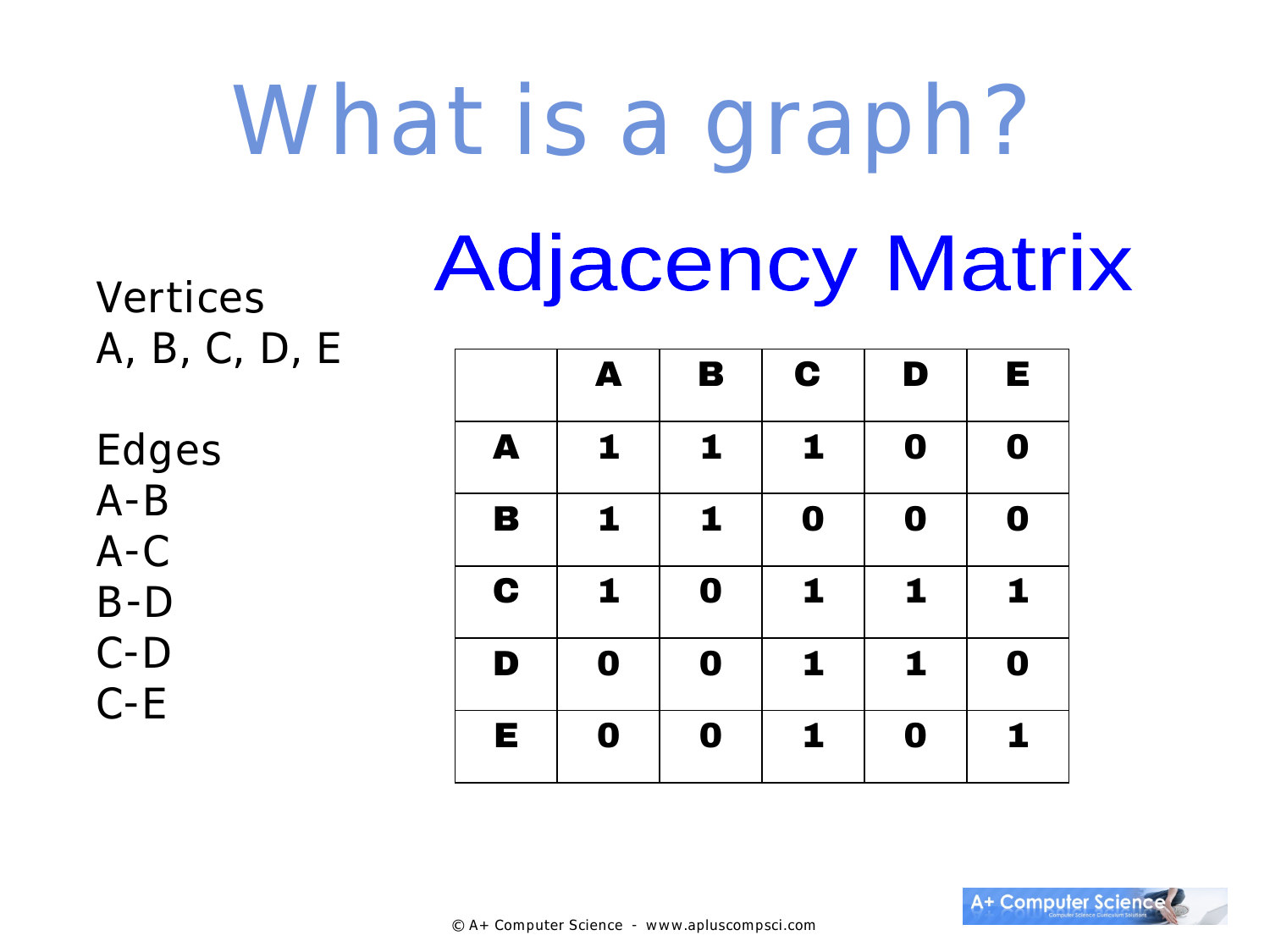

What is a graph?
Adjacency Matrix
Vertices
A, B, C, D, E

Edges
A-B
A-C
B-D
C-D
C-E
|  | A | B | C | D | E |
| --- | --- | --- | --- | --- | --- |
| A | 1 | 1 | 1 | 0 | 0 |
| B | 1 | 1 | 0 | 0 | 0 |
| C | 1 | 0 | 1 | 1 | 1 |
| D | 0 | 0 | 1 | 1 | 0 |
| E | 0 | 0 | 1 | 0 | 1 |

© A+ Computer Science  -  www.apluscompsci.com